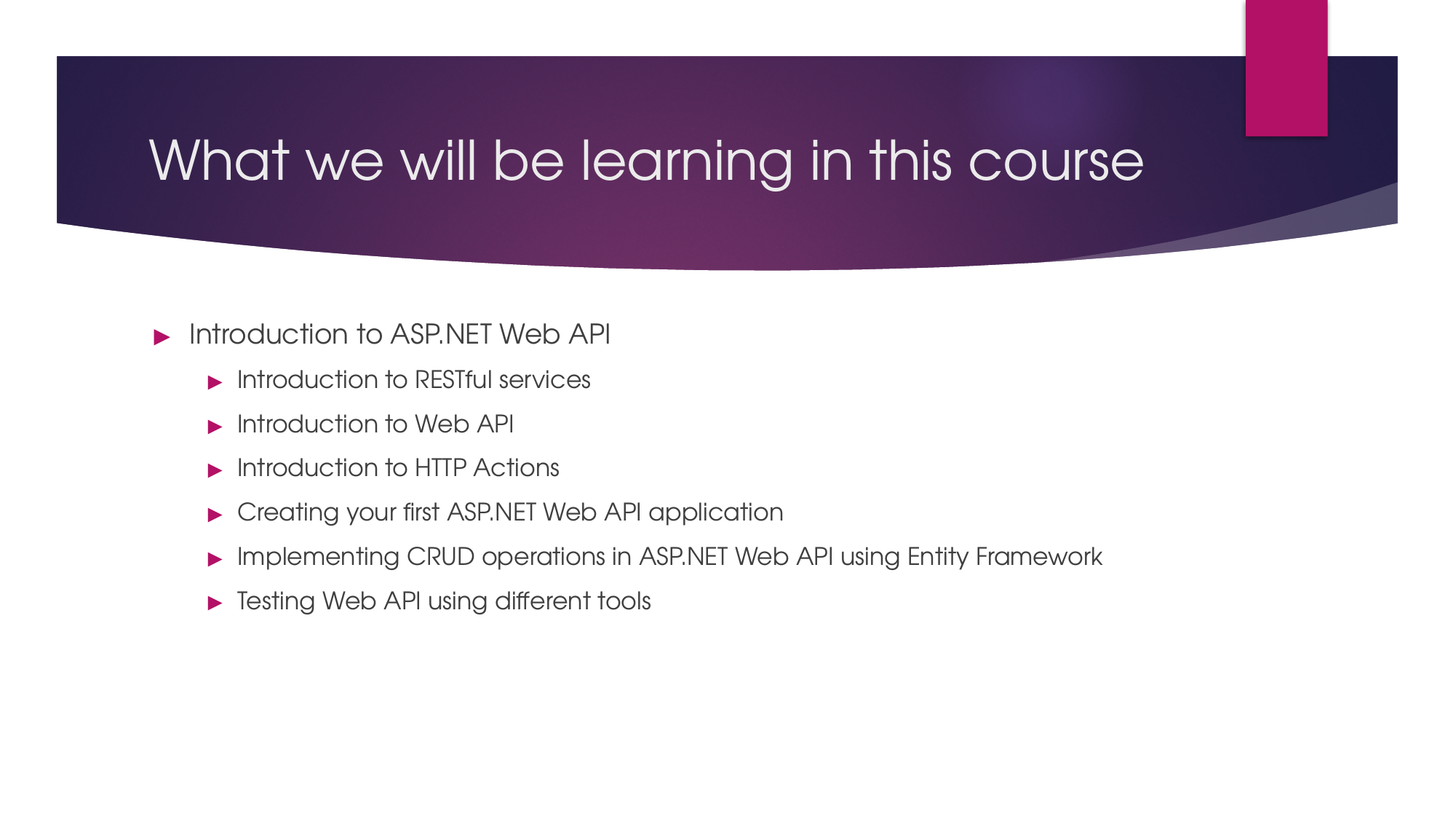

# What we will be learning in this course
Introduction to ASP.NET Web API
Introduction to RESTful services
Introduction to Web API
Introduction to HTTP Actions
Creating your first ASP.NET Web API application
Implementing CRUD operations in ASP.NET Web API using Entity Framework
Testing Web API using different tools